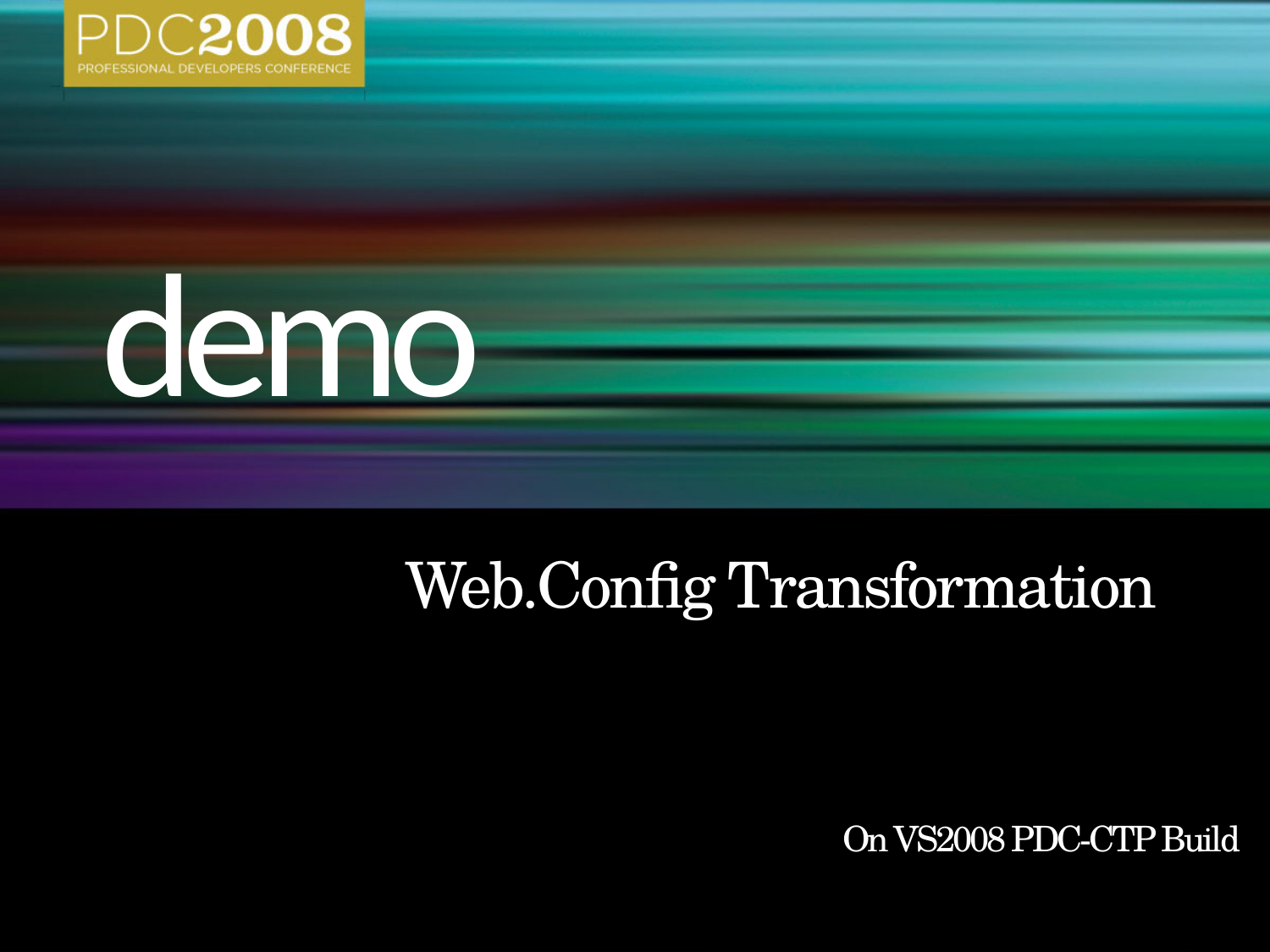

demo
# Web.Config Transformation
On VS2008 PDC-CTP Build